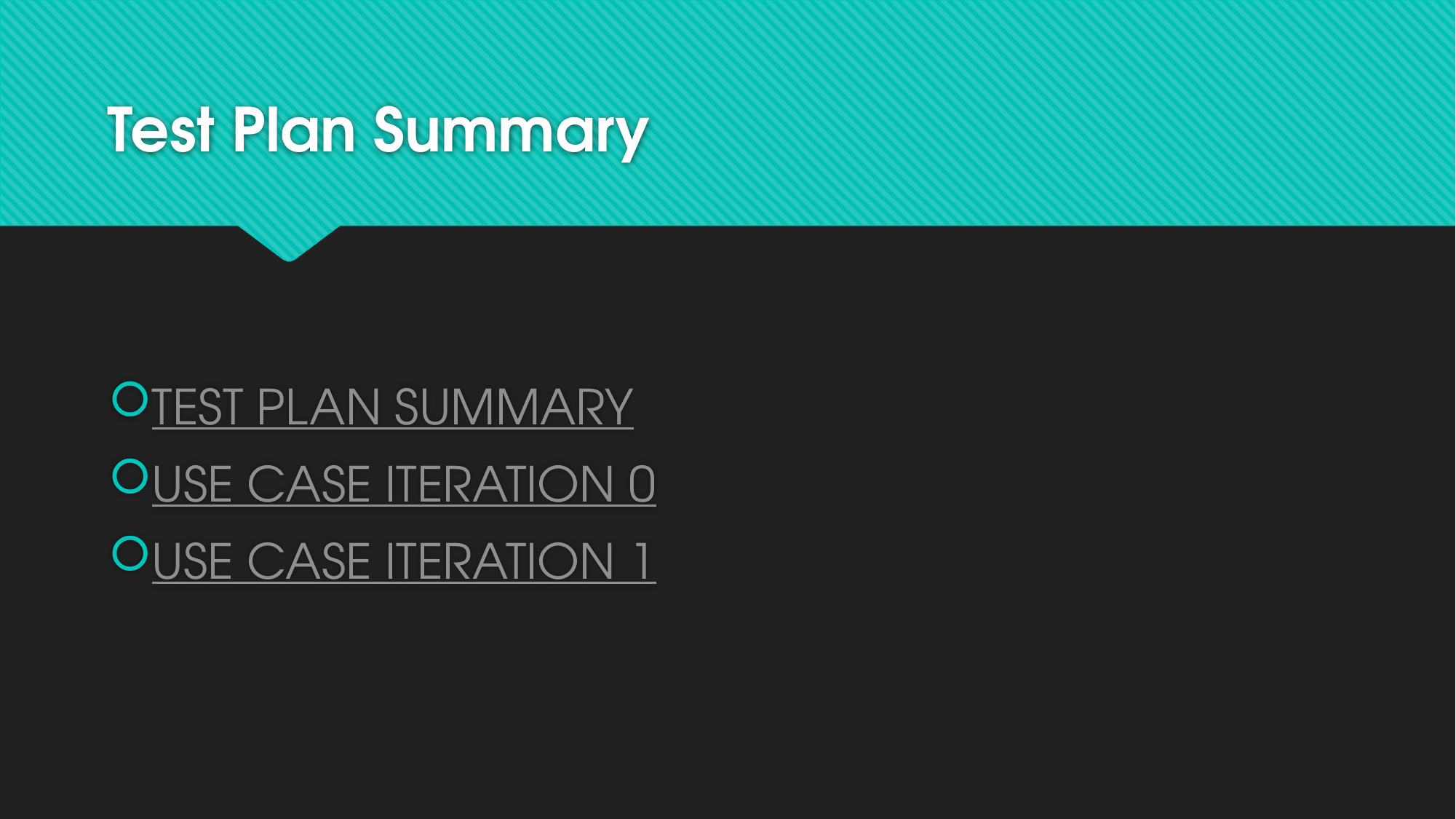

# Test Plan Summary
TEST PLAN SUMMARY
USE CASE ITERATION 0
USE CASE ITERATION 1